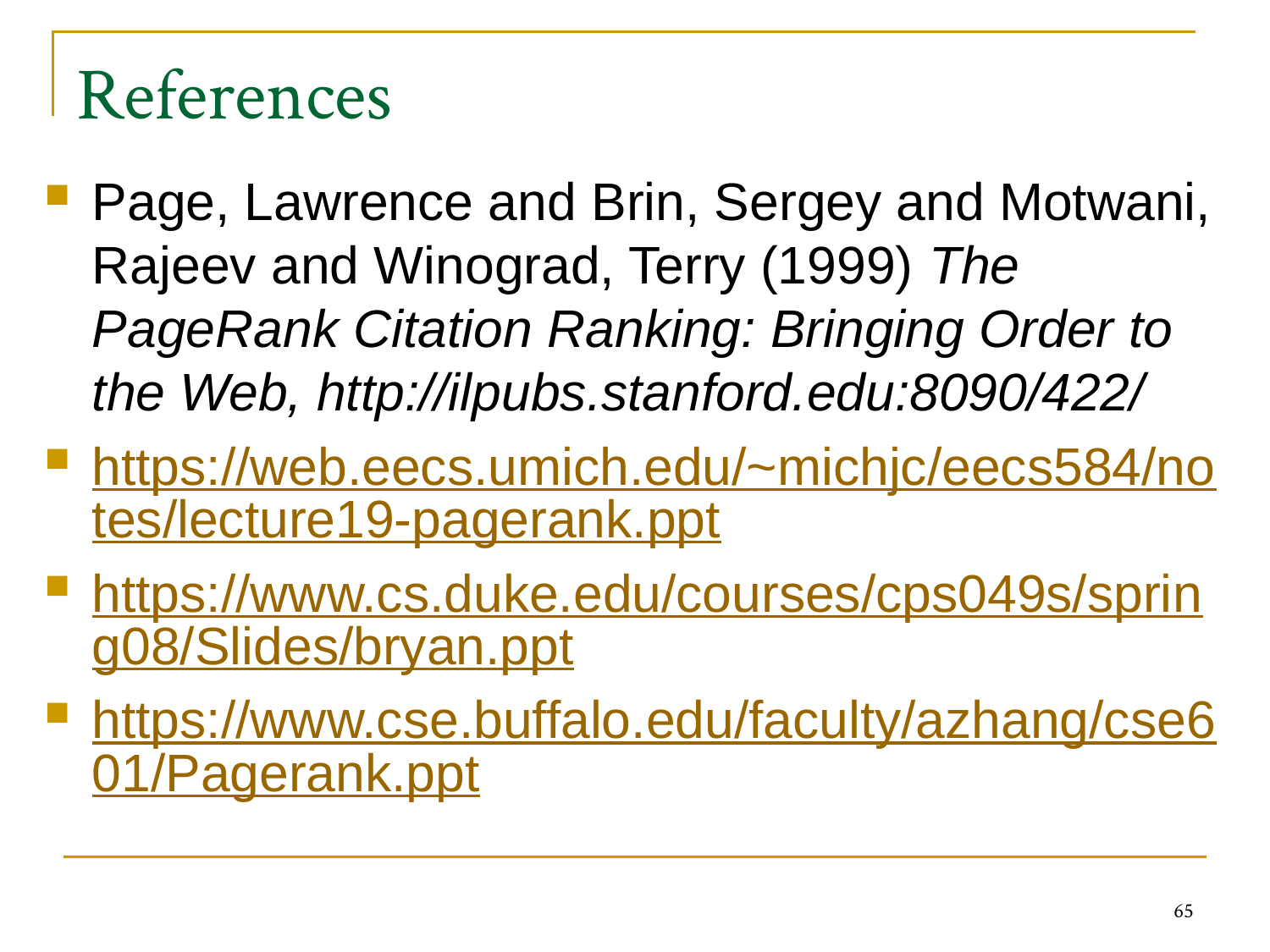

# References
Page, Lawrence and Brin, Sergey and Motwani, Rajeev and Winograd, Terry (1999) The PageRank Citation Ranking: Bringing Order to the Web, http://ilpubs.stanford.edu:8090/422/
https://web.eecs.umich.edu/~michjc/eecs584/notes/lecture19-pagerank.ppt
https://www.cs.duke.edu/courses/cps049s/spring08/Slides/bryan.ppt
https://www.cse.buffalo.edu/faculty/azhang/cse601/Pagerank.ppt
65